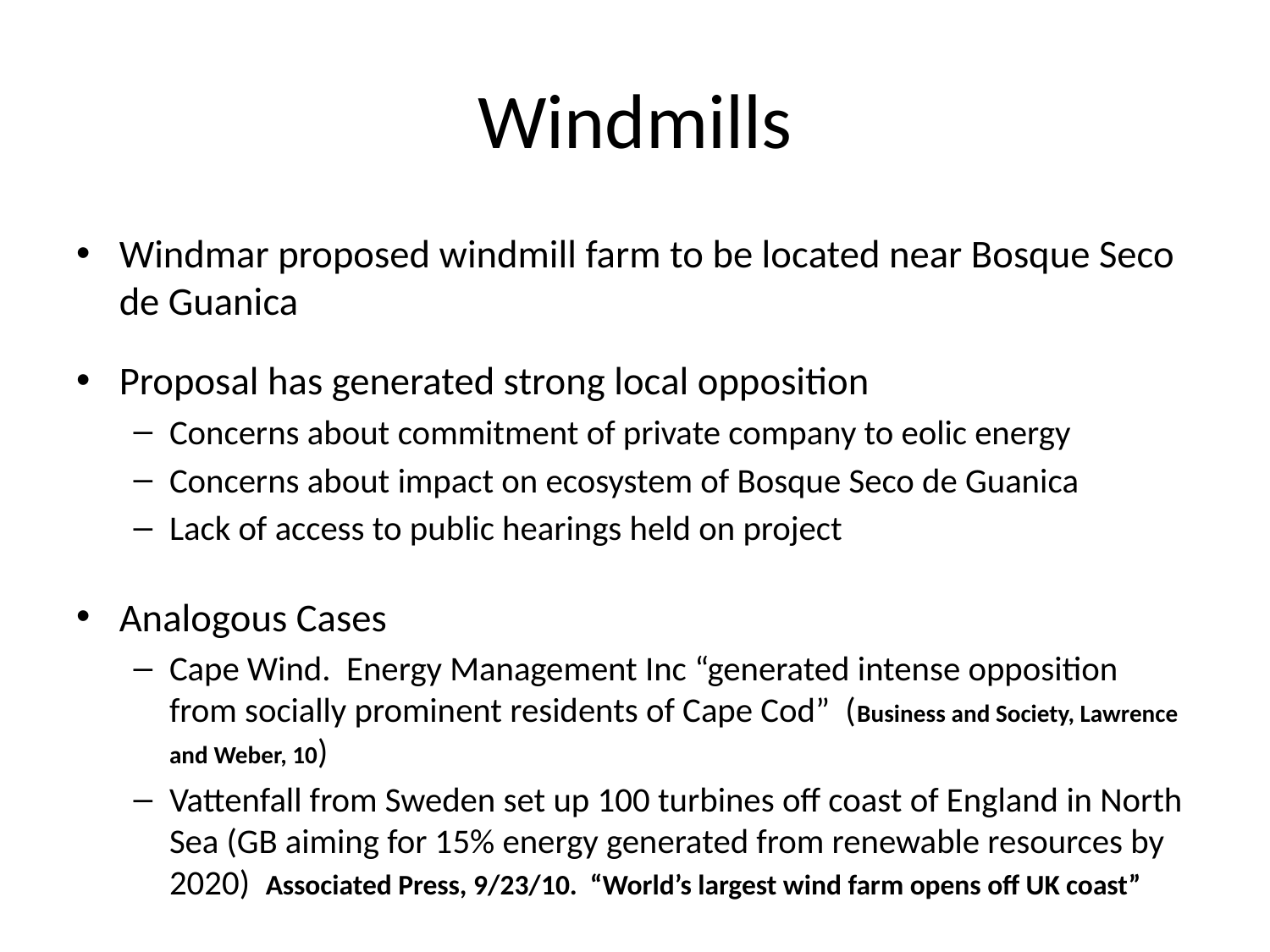

# Windmills
Windmar proposed windmill farm to be located near Bosque Seco de Guanica

Proposal has generated strong local opposition
Concerns about commitment of private company to eolic energy
Concerns about impact on ecosystem of Bosque Seco de Guanica
Lack of access to public hearings held on project

Analogous Cases
Cape Wind.  Energy Management Inc “generated intense opposition from socially prominent residents of Cape Cod”  (Business and Society, Lawrence and Weber, 10)
Vattenfall from Sweden set up 100 turbines off coast of England in North Sea (GB aiming for 15% energy generated from renewable resources by 2020)  Associated Press, 9/23/10.  “World’s largest wind farm opens off UK coast”